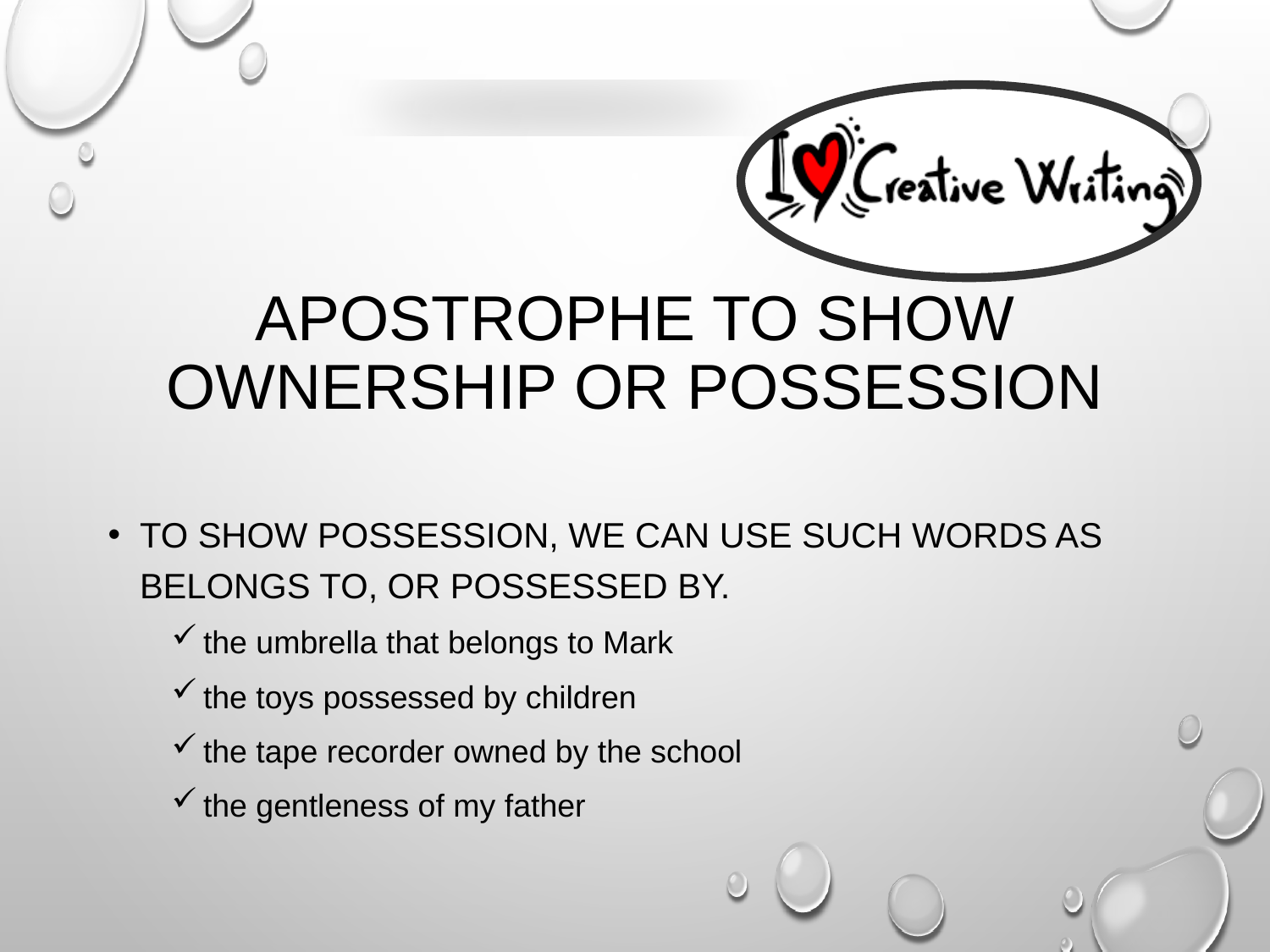

# Apostrophe to Show Ownership or Possession
To show possession, we can use such words as belongs to, or possessed by.
the umbrella that belongs to Mark
the toys possessed by children
the tape recorder owned by the school
the gentleness of my father